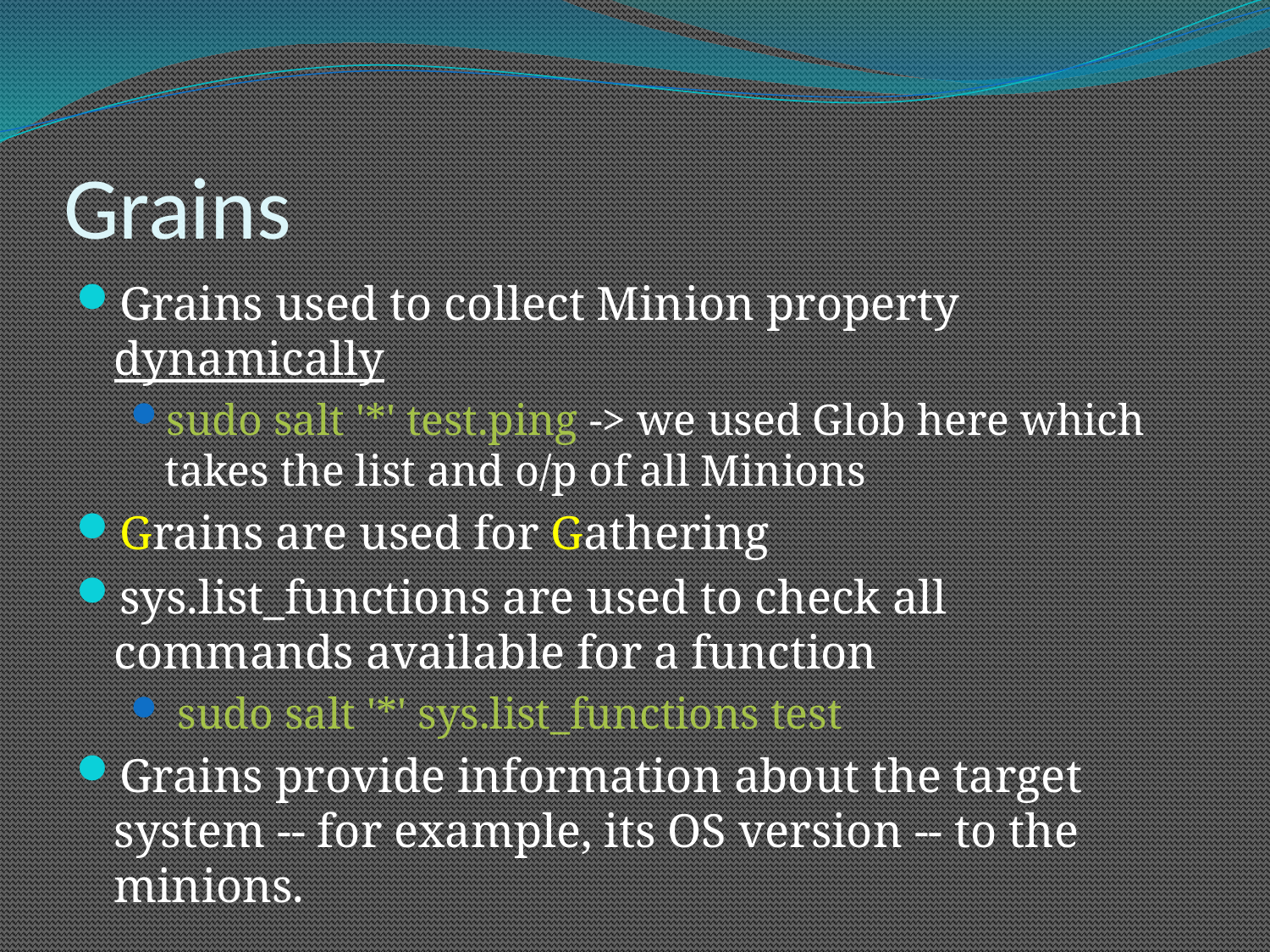

# Grains
Grains used to collect Minion property dynamically
sudo salt '*' test.ping -> we used Glob here which takes the list and o/p of all Minions
Grains are used for Gathering
sys.list_functions are used to check all commands available for a function
 sudo salt '*' sys.list_functions test
Grains provide information about the target system -- for example, its OS version -- to the minions.